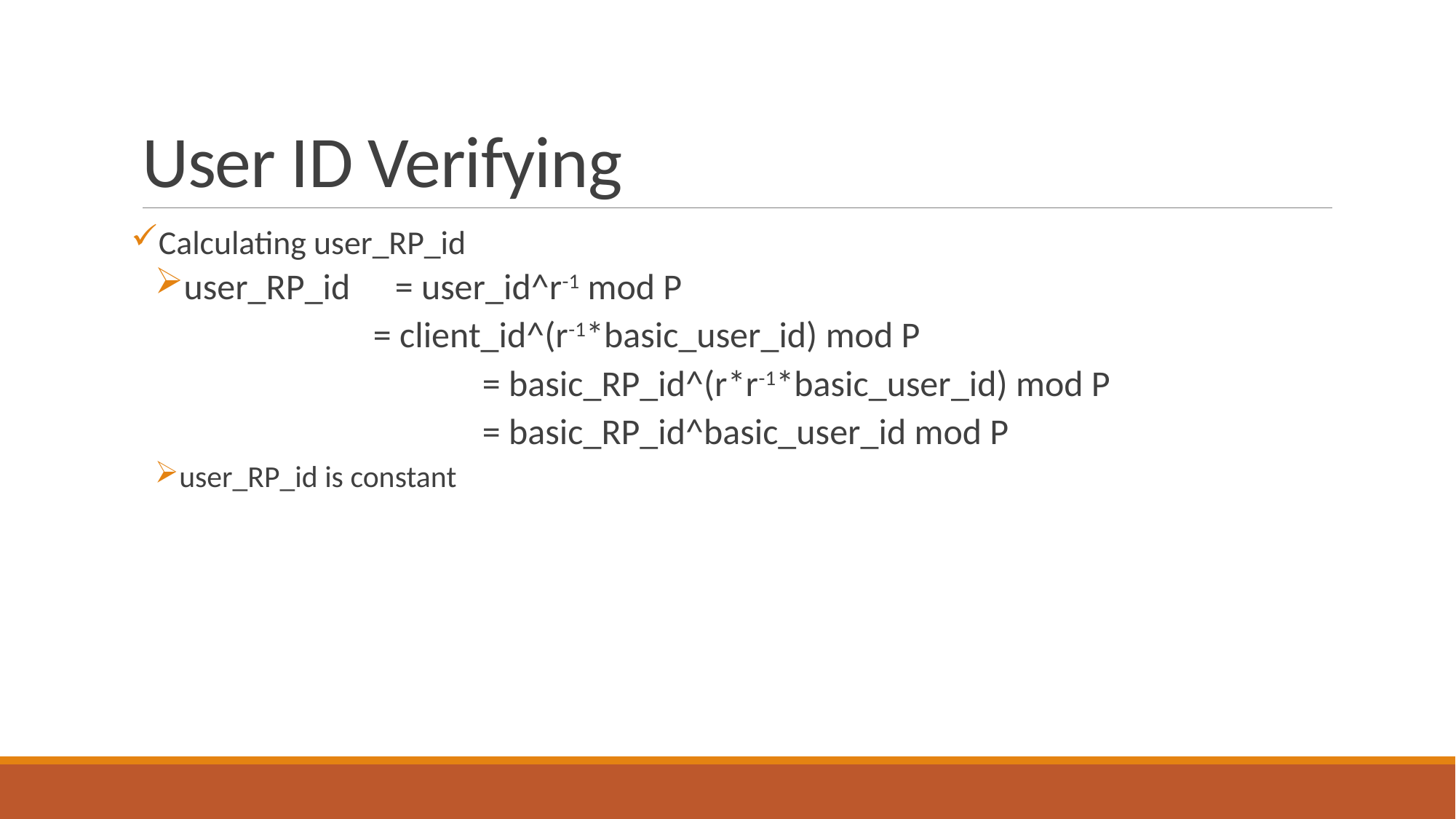

# User ID Verifying
Calculating user_RP_id
user_RP_id 	= user_id^r-1 mod P
	             	= client_id^(r-1*basic_user_id) mod P
			= basic_RP_id^(r*r-1*basic_user_id) mod P
			= basic_RP_id^basic_user_id mod P
user_RP_id is constant